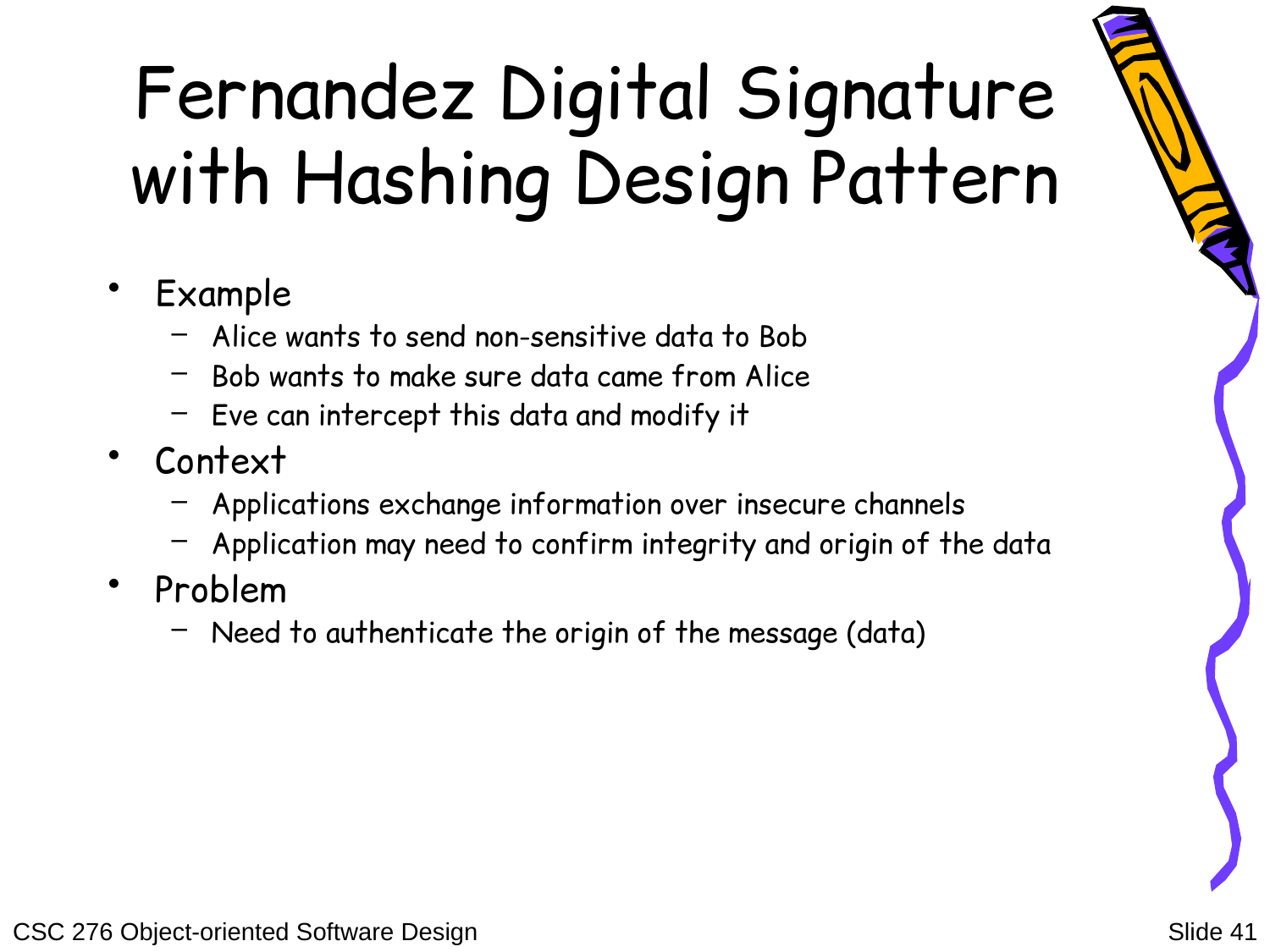

# Fernandez Digital Signature with Hashing Design Pattern
Example
Alice wants to send non-sensitive data to Bob
Bob wants to make sure data came from Alice
Eve can intercept this data and modify it
Context
Applications exchange information over insecure channels
Application may need to confirm integrity and origin of the data
Problem
Need to authenticate the origin of the message (data)